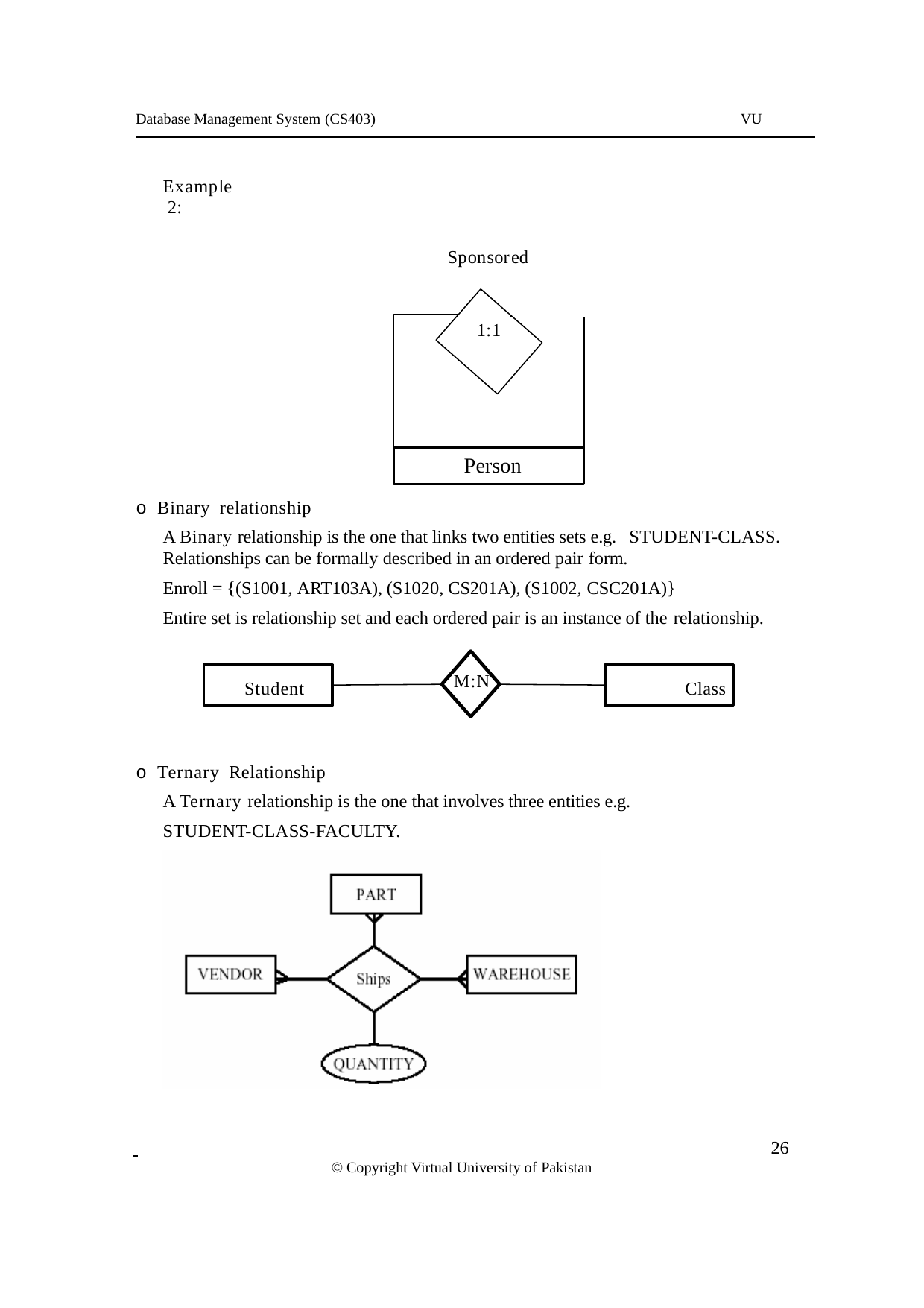

Database Management System (CS403)
VU

Example  2:

Sponsored

1:1

Person
o Binary relationship
A Binary relationship is the one that links two entities sets e.g.  STUDENT-CLASS.
Relationships can be formally described in an ordered pair form.
Enroll = {(S1001, ART103A), (S1020, CS201A), (S1002, CSC201A)}
Entire set is relationship set and each ordered pair is an instance of the relationship.

M:N
Student	Class

o Ternary Relationship
A Ternary relationship is the one that involves three entities e.g.
STUDENT-CLASS-FACULTY.

 	 26
© Copyright Virtual University of Pakistan